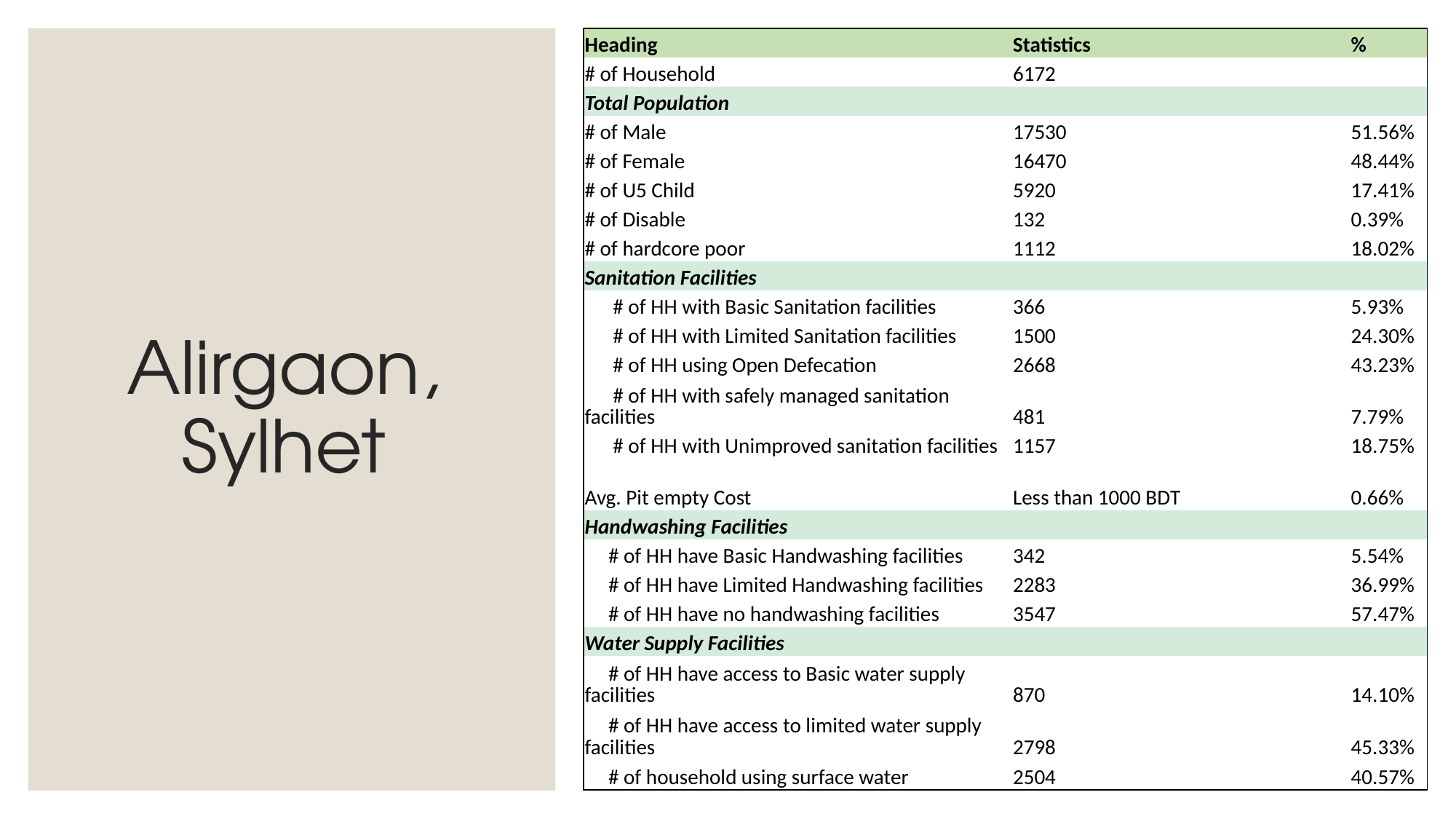

| Heading | Statistics | % |
| --- | --- | --- |
| # of Household | 6172 |  |
| Total Population |  |  |
| # of Male | 17530 | 51.56% |
| # of Female | 16470 | 48.44% |
| # of U5 Child | 5920 | 17.41% |
| # of Disable | 132 | 0.39% |
| # of hardcore poor | 1112 | 18.02% |
| Sanitation Facilities |  |  |
| # of HH with Basic Sanitation facilities | 366 | 5.93% |
| # of HH with Limited Sanitation facilities | 1500 | 24.30% |
| # of HH using Open Defecation | 2668 | 43.23% |
| # of HH with safely managed sanitation facilities | 481 | 7.79% |
| # of HH with Unimproved sanitation facilities | 1157 | 18.75% |
| Avg. Pit empty Cost | Less than 1000 BDT | 0.66% |
| Handwashing Facilities |  |  |
| # of HH have Basic Handwashing facilities | 342 | 5.54% |
| # of HH have Limited Handwashing facilities | 2283 | 36.99% |
| # of HH have no handwashing facilities | 3547 | 57.47% |
| Water Supply Facilities |  |  |
| # of HH have access to Basic water supply facilities | 870 | 14.10% |
| # of HH have access to limited water supply facilities | 2798 | 45.33% |
| # of household using surface water | 2504 | 40.57% |
# Alirgaon, Sylhet